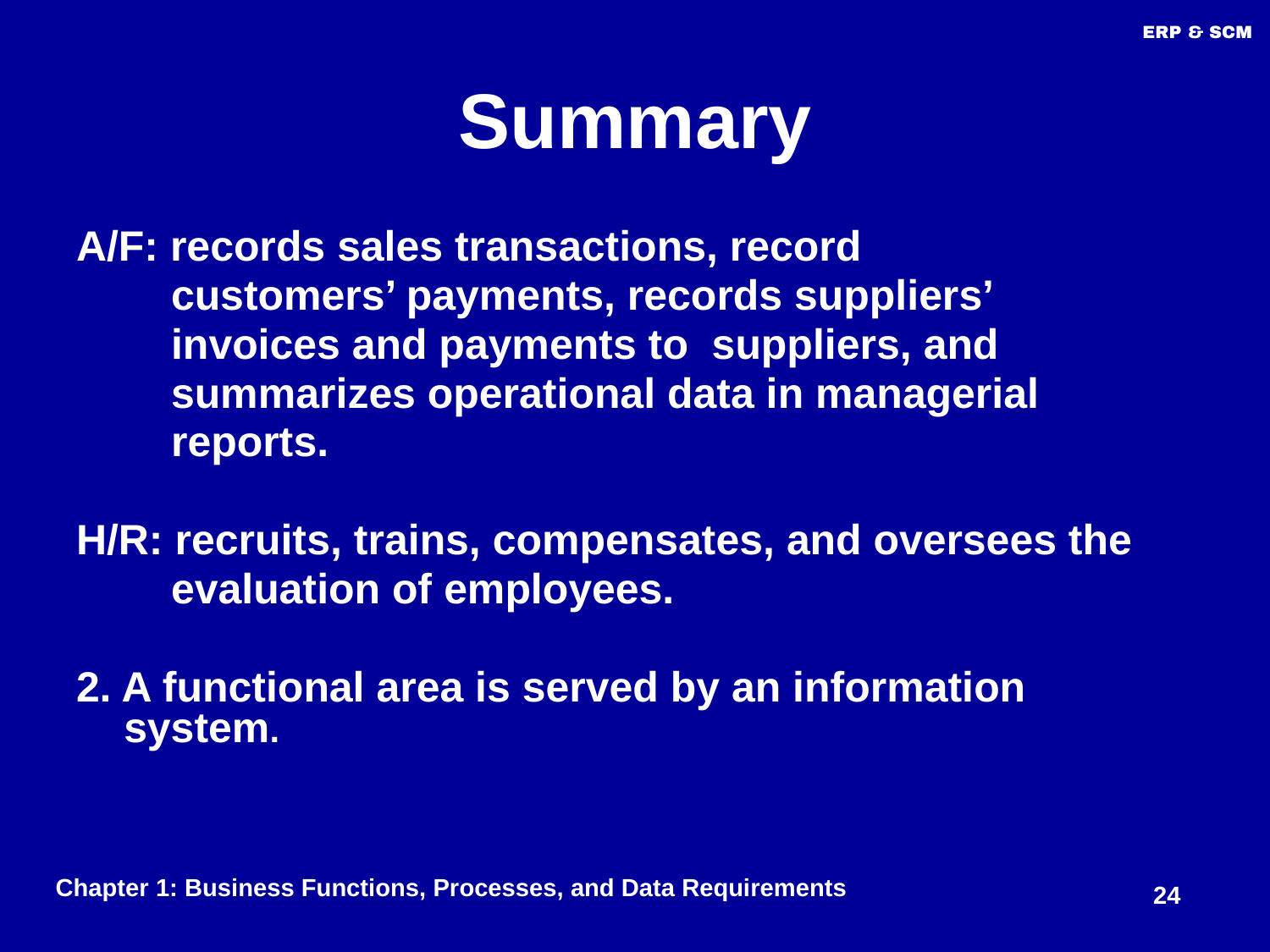

# Summary
A/F: records sales transactions, record
        customers’ payments, records suppliers’
        invoices and payments to  suppliers, and
        summarizes operational data in managerial
        reports.

H/R: recruits, trains, compensates, and oversees the
        evaluation of employees.

2. A functional area is served by an information system.